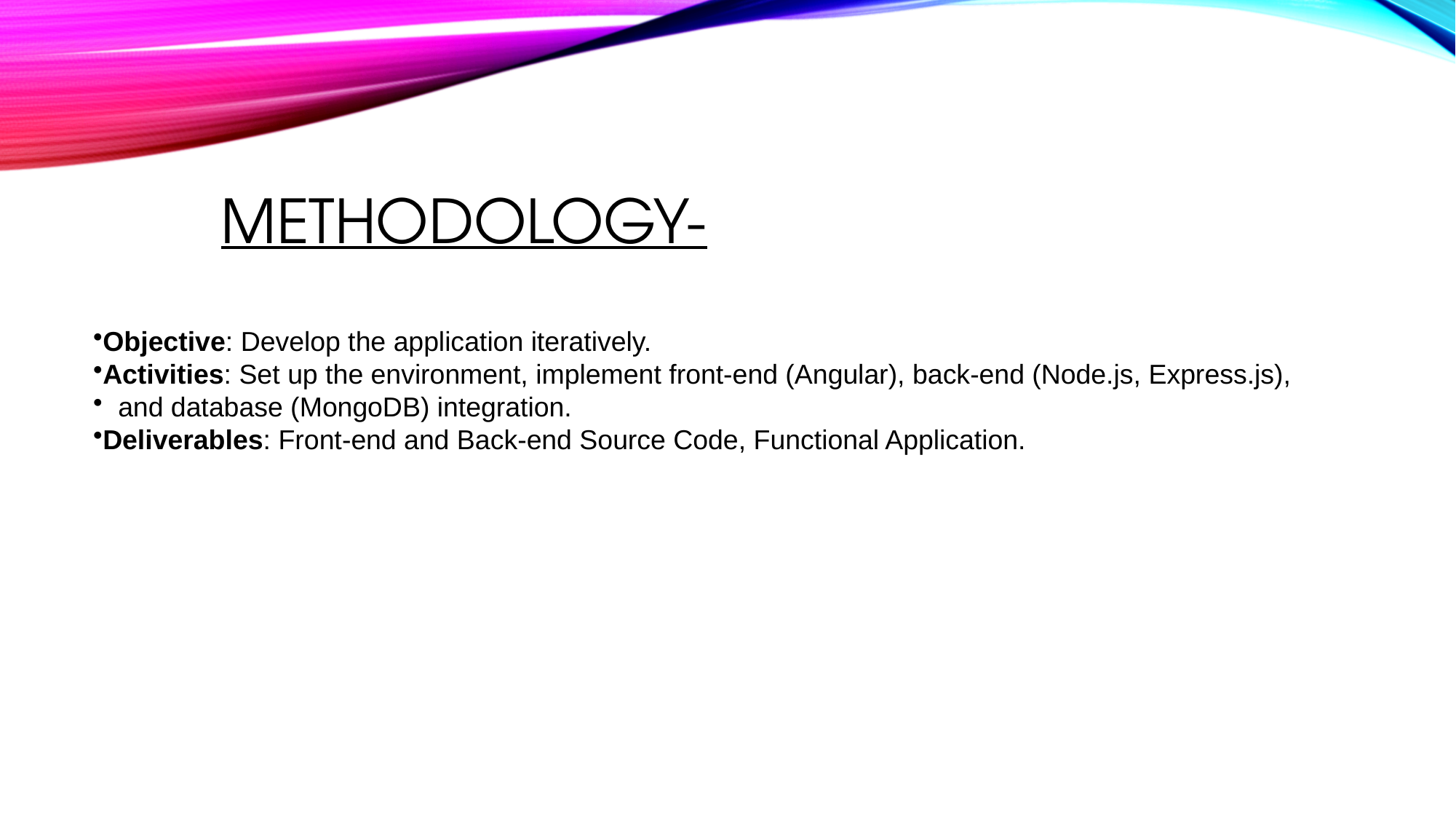

# Methodology-
Objective: Develop the application iteratively.
Activities: Set up the environment, implement front-end (Angular), back-end (Node.js, Express.js),
  and database (MongoDB) integration.
Deliverables: Front-end and Back-end Source Code, Functional Application.